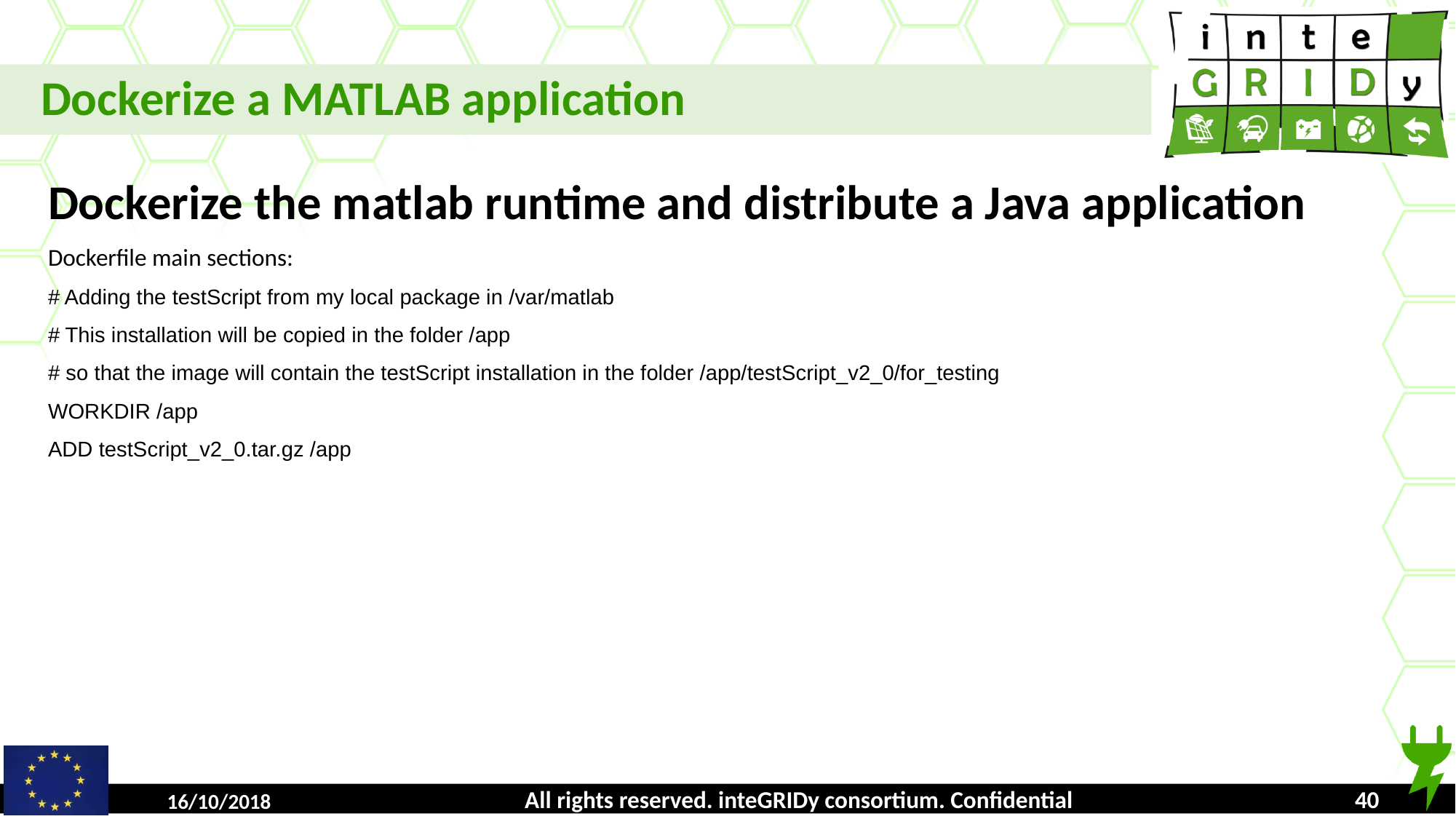

Dockerize a MATLAB application
Dockerize the matlab runtime and distribute a Java application
Dockerfile main sections:
# Adding the testScript from my local package in /var/matlab
# This installation will be copied in the folder /app
# so that the image will contain the testScript installation in the folder /app/testScript_v2_0/for_testing
WORKDIR /app
ADD testScript_v2_0.tar.gz /app

All rights reserved. inteGRIDy consortium. Confidential
16/10/2018
40